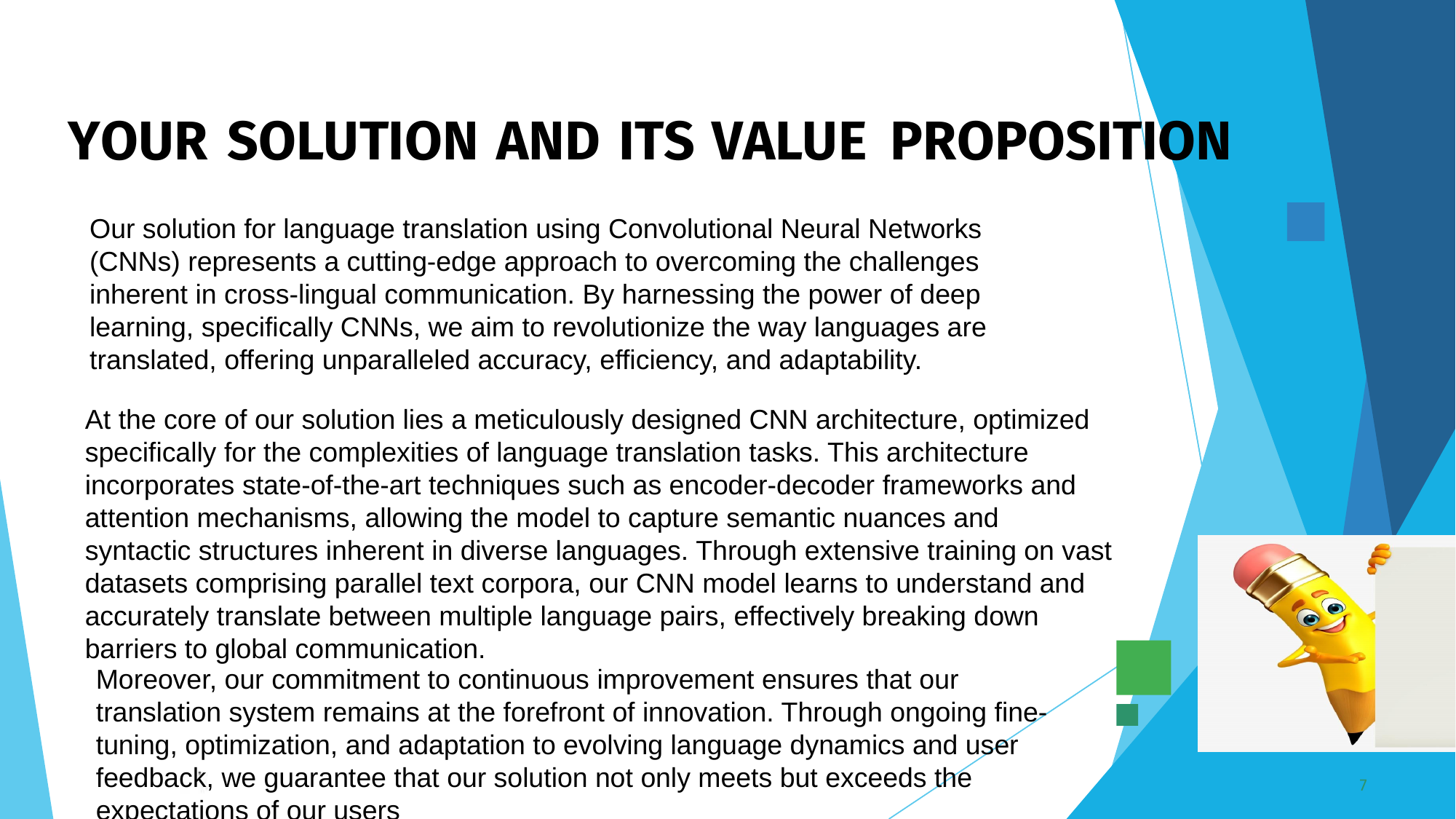

YOUR
SOLUTION
AND
ITS
VALUE
PROPOSITION

Our solution for language translation using Convolutional Neural Networks (CNNs) represents a cutting-edge approach to overcoming the challenges inherent in cross-lingual communication. By harnessing the power of deep learning, specifically CNNs, we aim to revolutionize the way languages are translated, offering unparalleled accuracy, efficiency, and adaptability.

At the core of our solution lies a meticulously designed CNN architecture, optimized specifically for the complexities of language translation tasks. This architecture incorporates state-of-the-art techniques such as encoder-decoder frameworks and attention mechanisms, allowing the model to capture semantic nuances and syntactic structures inherent in diverse languages. Through extensive training on vast datasets comprising parallel text corpora, our CNN model learns to understand and accurately translate between multiple language pairs, effectively breaking down barriers to global communication.

Moreover, our commitment to continuous improvement ensures that our translation system remains at the forefront of innovation. Through ongoing fine-tuning, optimization, and adaptation to evolving language dynamics and user feedback, we guarantee that our solution not only meets but exceeds the expectations of our users

3/21/2024  Annual Review

7